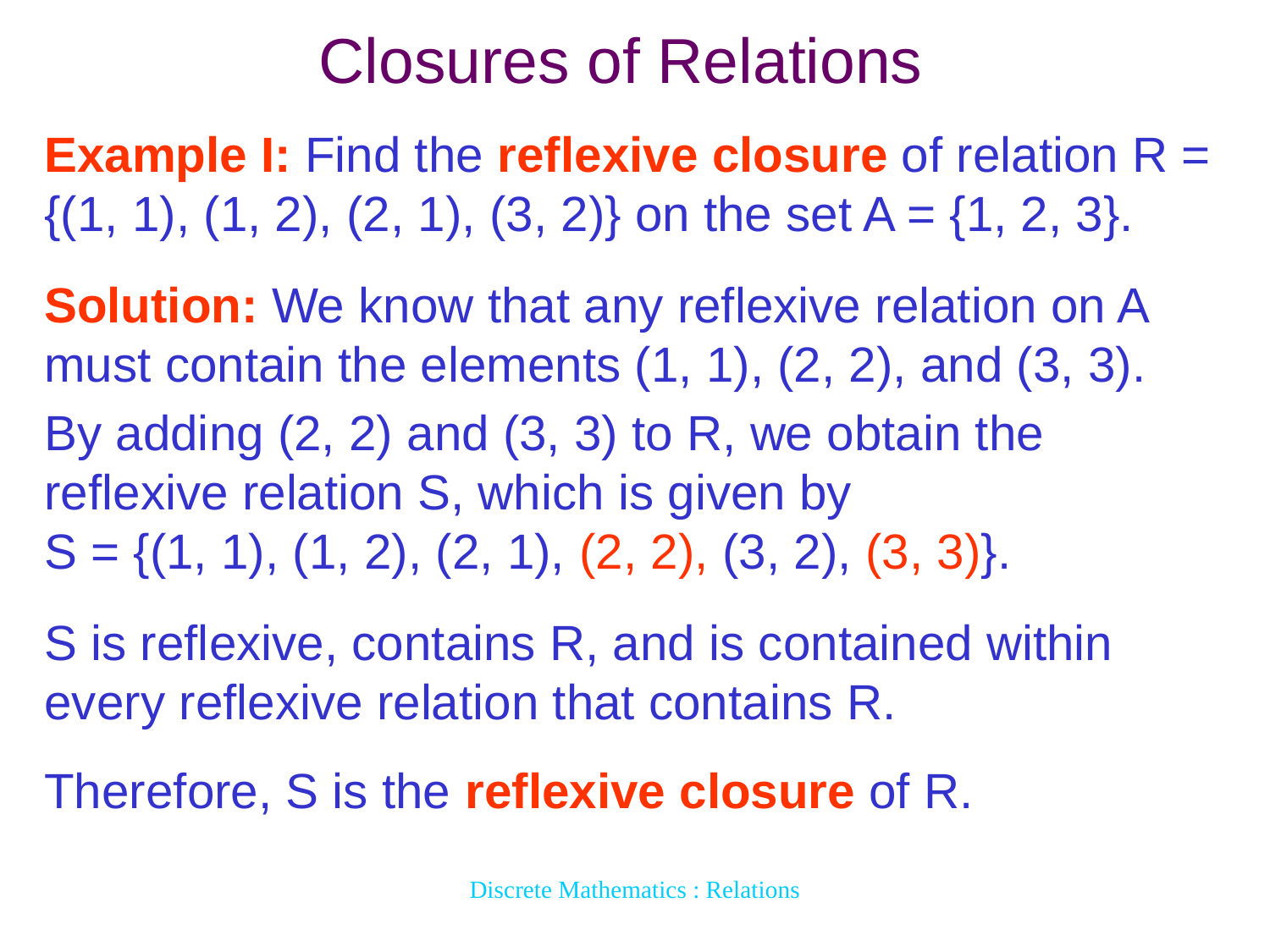

# Closures of Relations
Example I: Find the reflexive closure of relation R = {(1, 1), (1, 2), (2, 1), (3, 2)} on the set A = {1, 2, 3}.

Solution: We know that any reflexive relation on A must contain the elements (1, 1), (2, 2), and (3, 3).
By adding (2, 2) and (3, 3) to R, we obtain the reflexive relation S, which is given by
S = {(1, 1), (1, 2), (2, 1), (2, 2), (3, 2), (3, 3)}.

S is reflexive, contains R, and is contained within every reflexive relation that contains R.

Therefore, S is the reflexive closure of R.
Discrete Mathematics : Relations
46